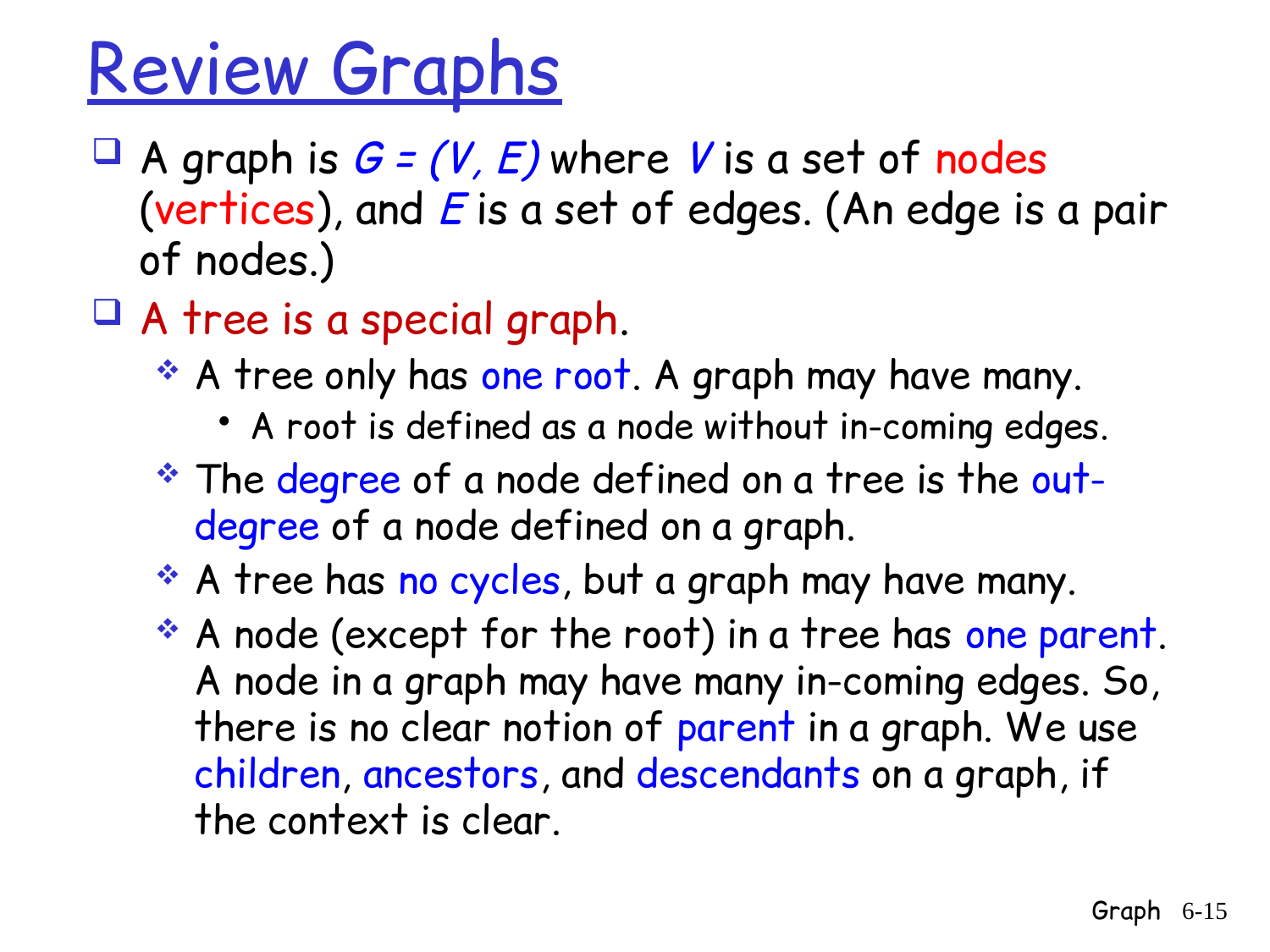

# Review Graphs
A graph is G = (V, E) where V is a set of nodes (vertices), and E is a set of edges. (An edge is a pair of nodes.)
A tree is a special graph.
A tree only has one root. A graph may have many.
A root is defined as a node without in-coming edges.
The degree of a node defined on a tree is the out-degree of a node defined on a graph.
A tree has no cycles, but a graph may have many.
A node (except for the root) in a tree has one parent. A node in a graph may have many in-coming edges. So, there is no clear notion of parent in a graph. We use children, ancestors, and descendants on a graph, if the context is clear.

Graph
6-15